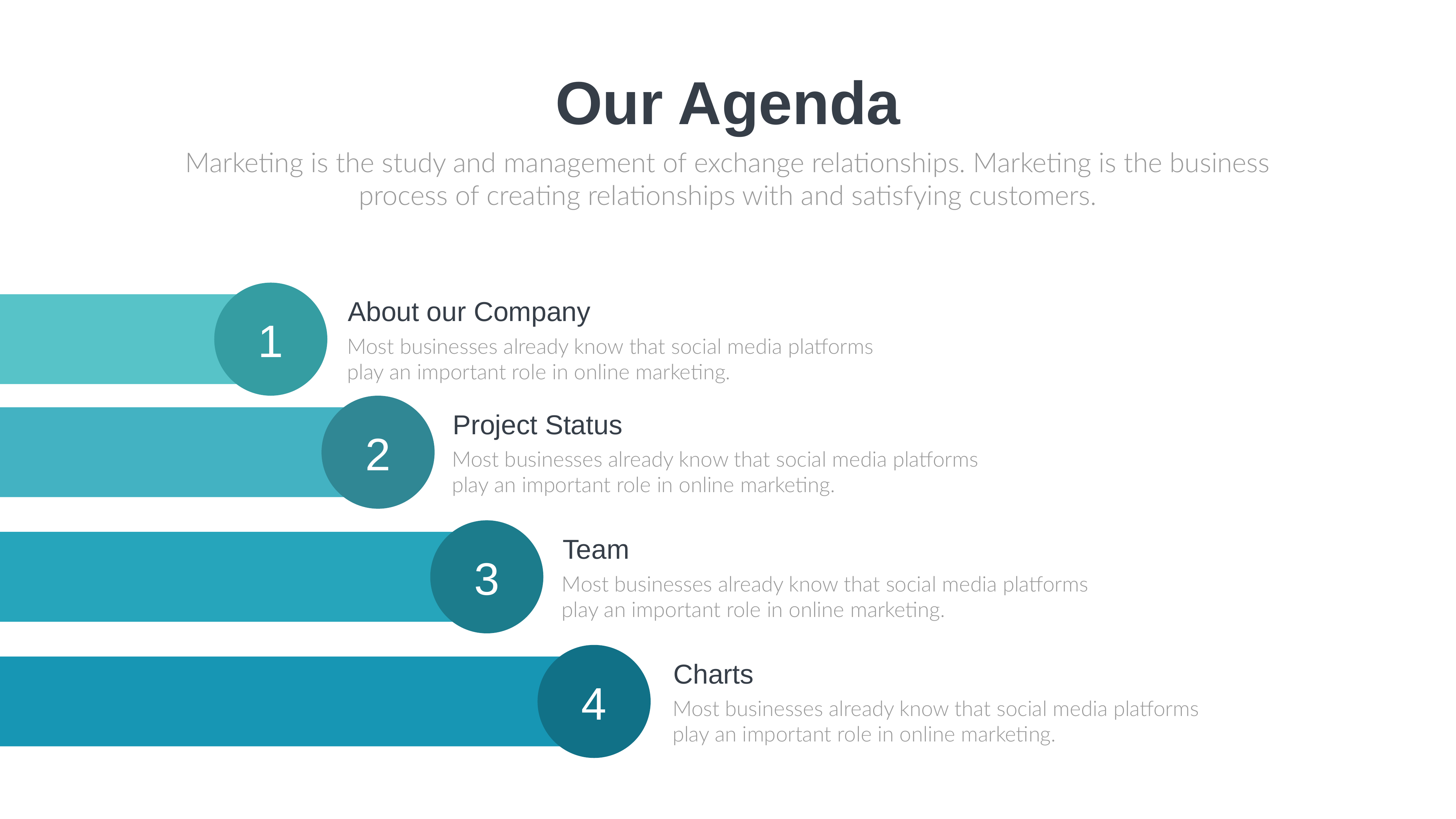

Our Agenda
Marketing is the study and management of exchange relationships. Marketing is the business process of creating relationships with and satisfying customers.
1
About our Company
Most businesses already know that social media platforms play an important role in online marketing.

2
Project Status
Most businesses already know that social media platforms play an important role in online marketing.

3
Team
Most businesses already know that social media platforms play an important role in online marketing.

4
Charts
Most businesses already know that social media platforms play an important role in online marketing.